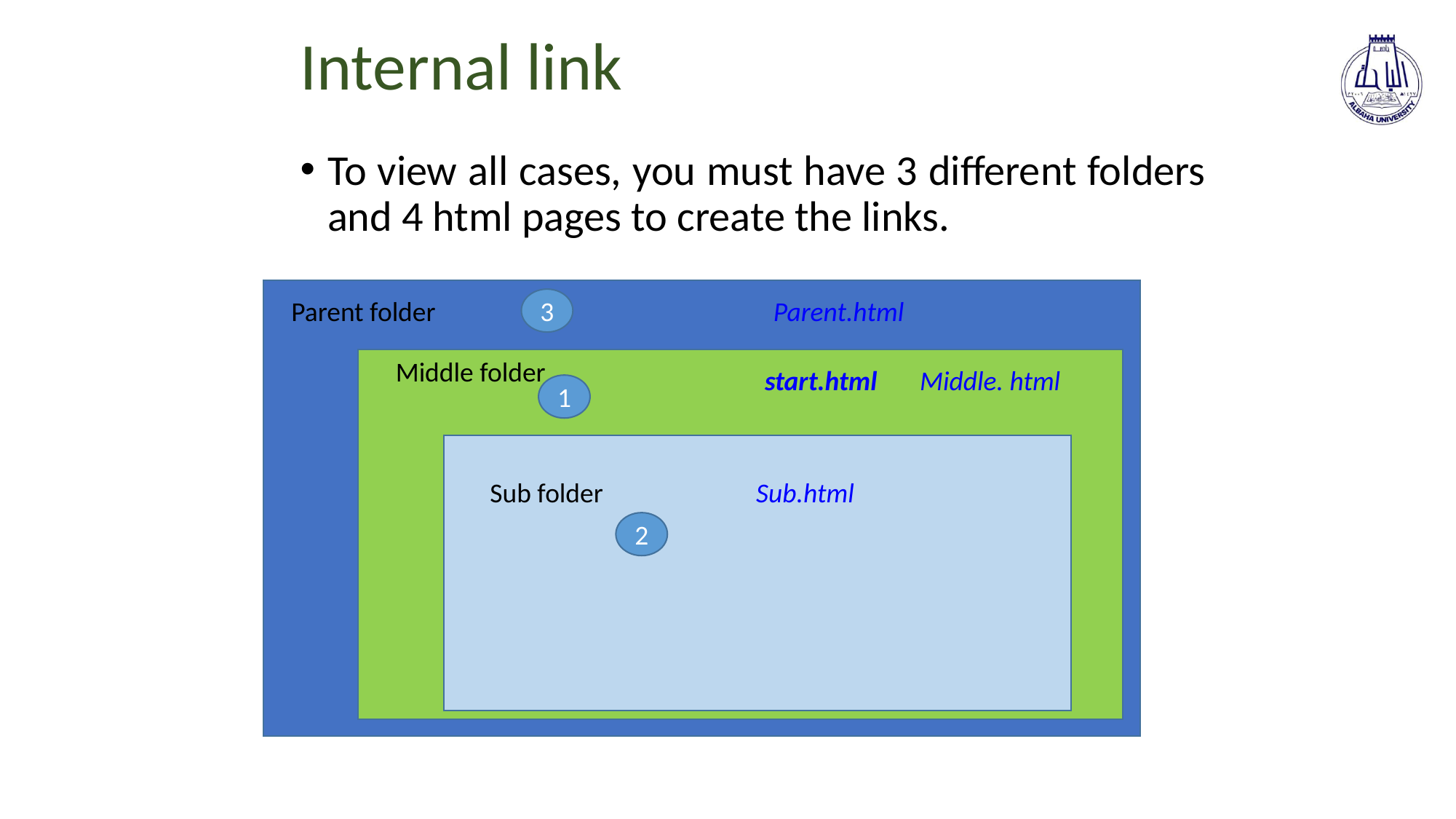

# Internal link
To view all cases, you must have 3 different folders and 4 html pages to create the links.

Parent folder
3
Parent.html

Middle folder

start.html
Middle. html
1

Sub folder
Sub.html
2